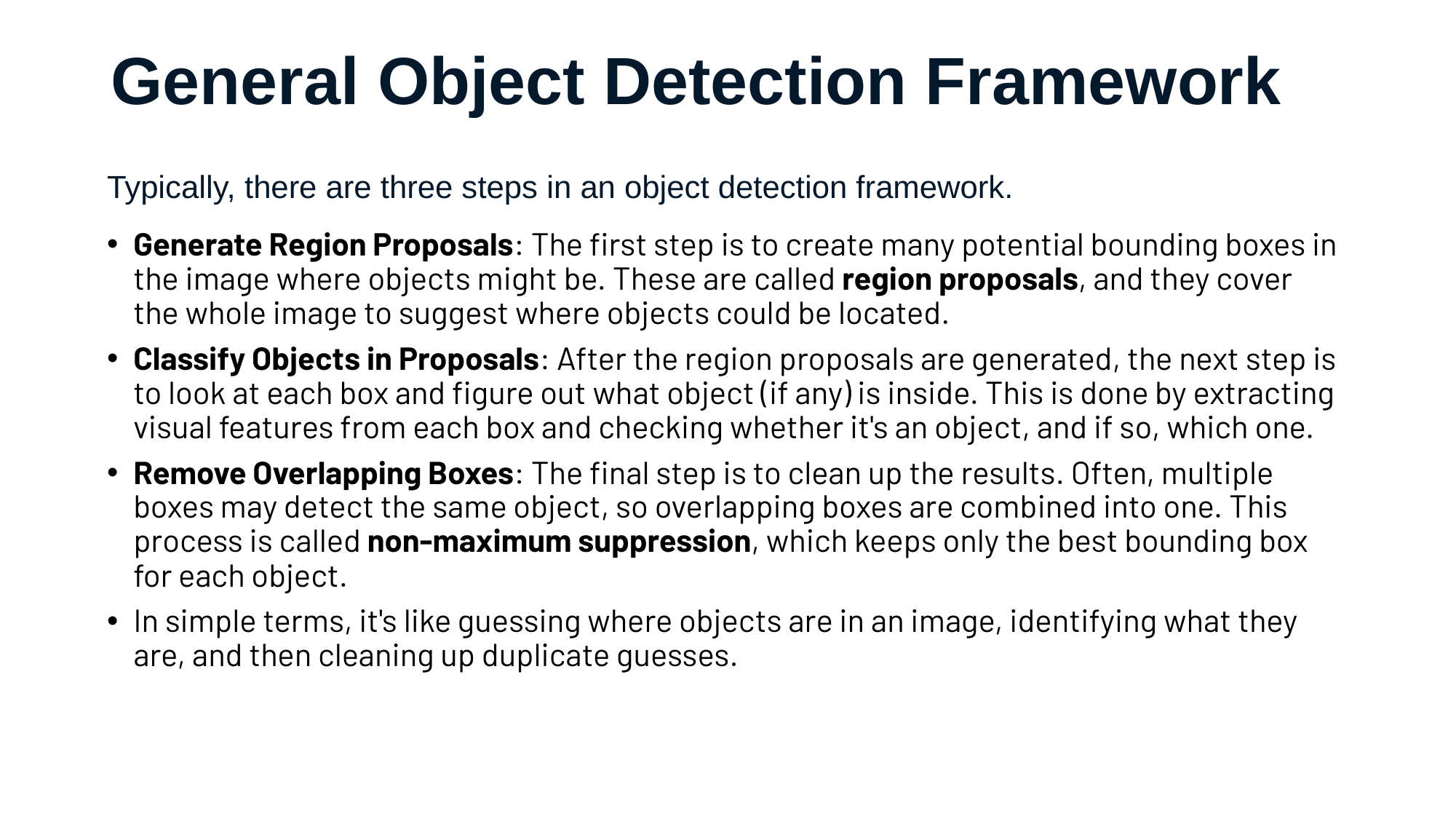

# General Object Detection Framework
Typically, there are three steps in an object detection framework.
Generate Region Proposals: The first step is to create many potential bounding boxes in the image where objects might be. These are called region proposals, and they cover the whole image to suggest where objects could be located.
Classify Objects in Proposals: After the region proposals are generated, the next step is to look at each box and figure out what object (if any) is inside. This is done by extracting visual features from each box and checking whether it's an object, and if so, which one.
Remove Overlapping Boxes: The final step is to clean up the results. Often, multiple boxes may detect the same object, so overlapping boxes are combined into one. This process is called non-maximum suppression, which keeps only the best bounding box for each object.
In simple terms, it's like guessing where objects are in an image, identifying what they are, and then cleaning up duplicate guesses.